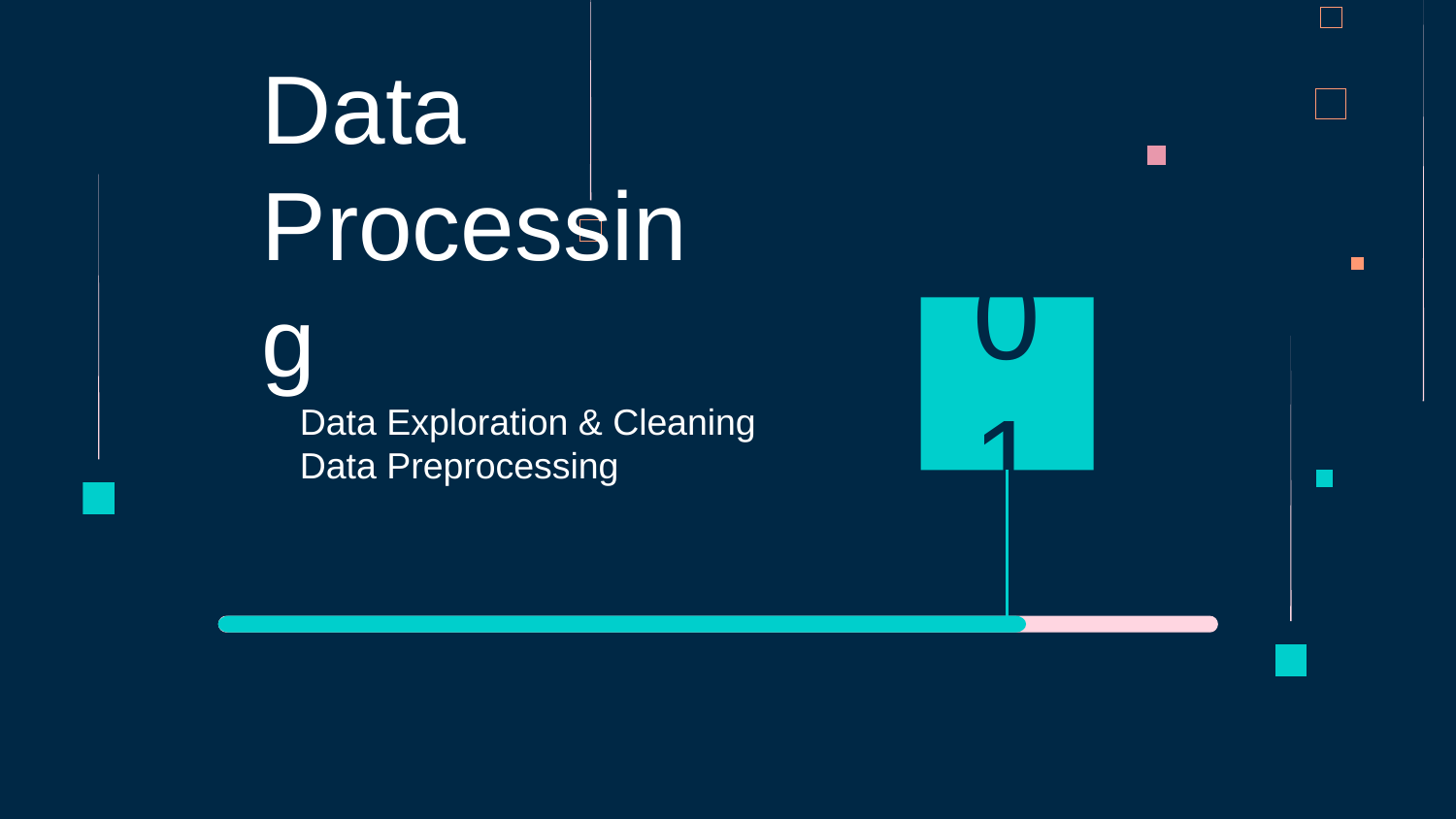

# Data Processing

01
Data Exploration & Cleaning
Data Preprocessing